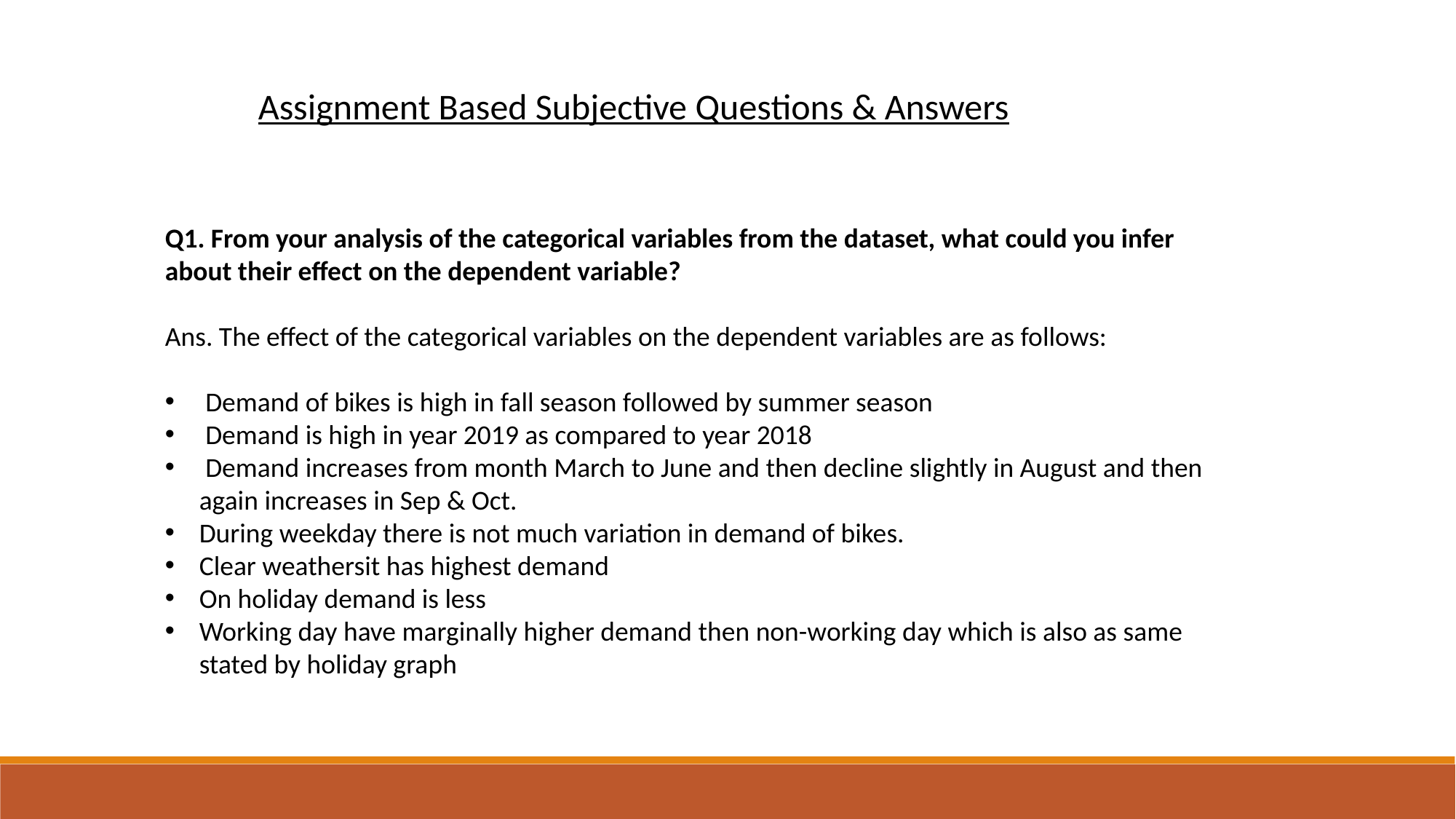

Assignment Based Subjective Questions & Answers
Q1. From your analysis of the categorical variables from the dataset, what could you infer about their effect on the dependent variable?

Ans. The effect of the categorical variables on the dependent variables are as follows:

 Demand of bikes is high in fall season followed by summer season
 Demand is high in year 2019 as compared to year 2018
 Demand increases from month March to June and then decline slightly in August and then     again increases in Sep & Oct.
During weekday there is not much variation in demand of bikes.
Clear weathersit has highest demand
On holiday demand is less
Working day have marginally higher demand then non-working day which is also as same stated by holiday graph